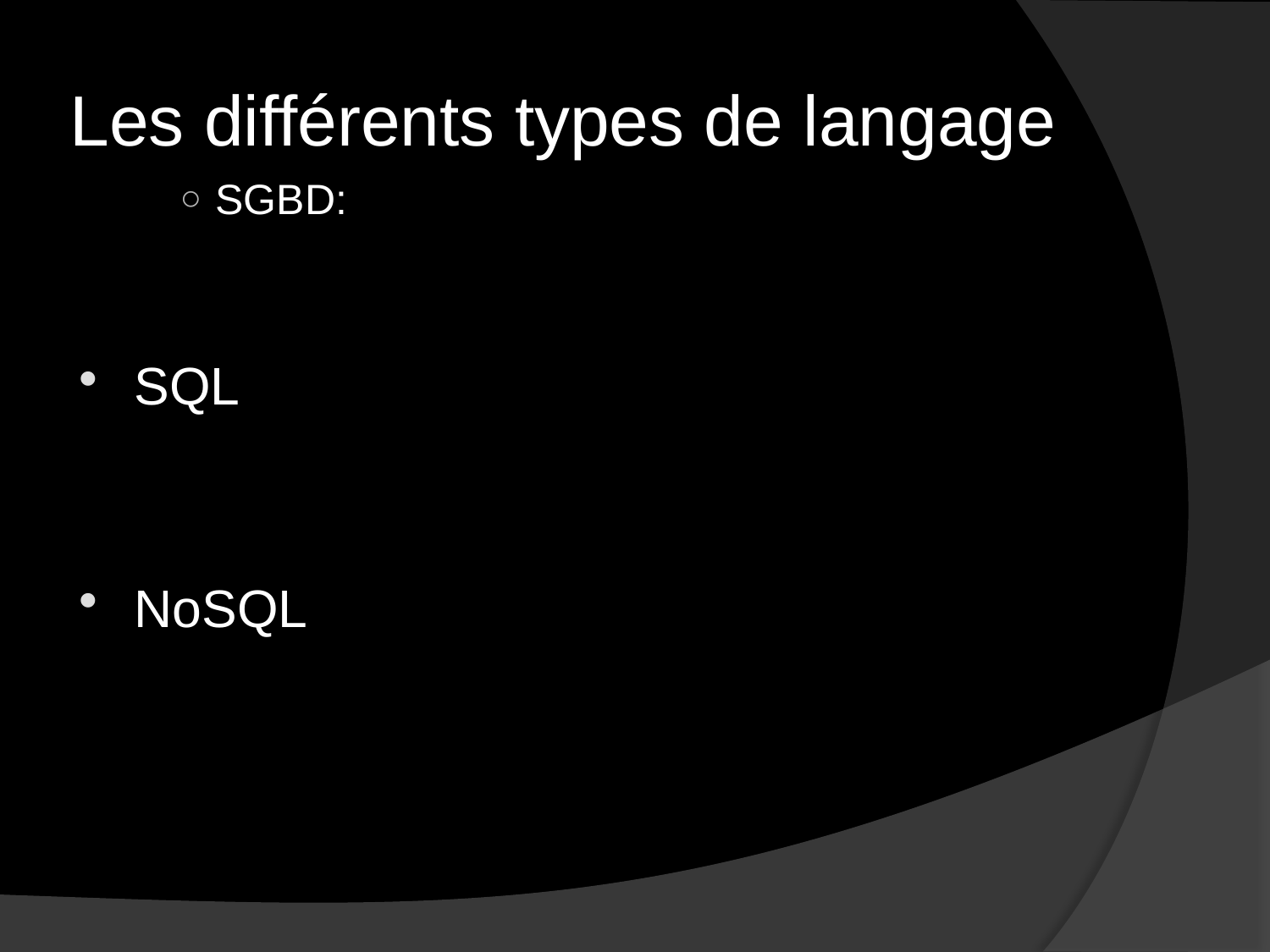

# Les différents types de langage
SGBD:

SQL

NoSQL